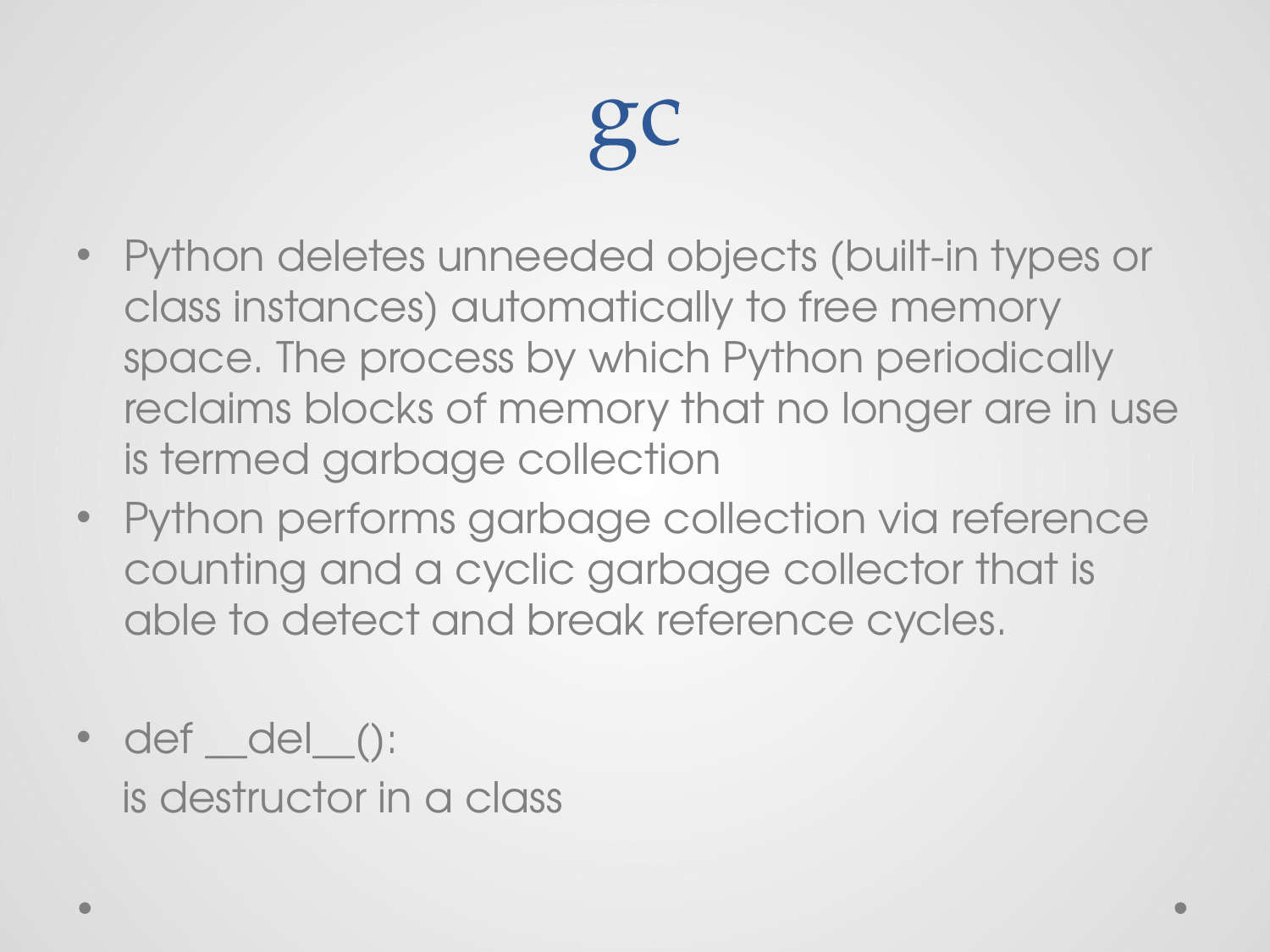

# gc
Python deletes unneeded objects (built-in types or class instances) automatically to free memory space. The process by which Python periodically reclaims blocks of memory that no longer are in use is termed garbage collection
Python performs garbage collection via reference counting and a cyclic garbage collector that is able to detect and break reference cycles.

def __del__():
    is destructor in a class